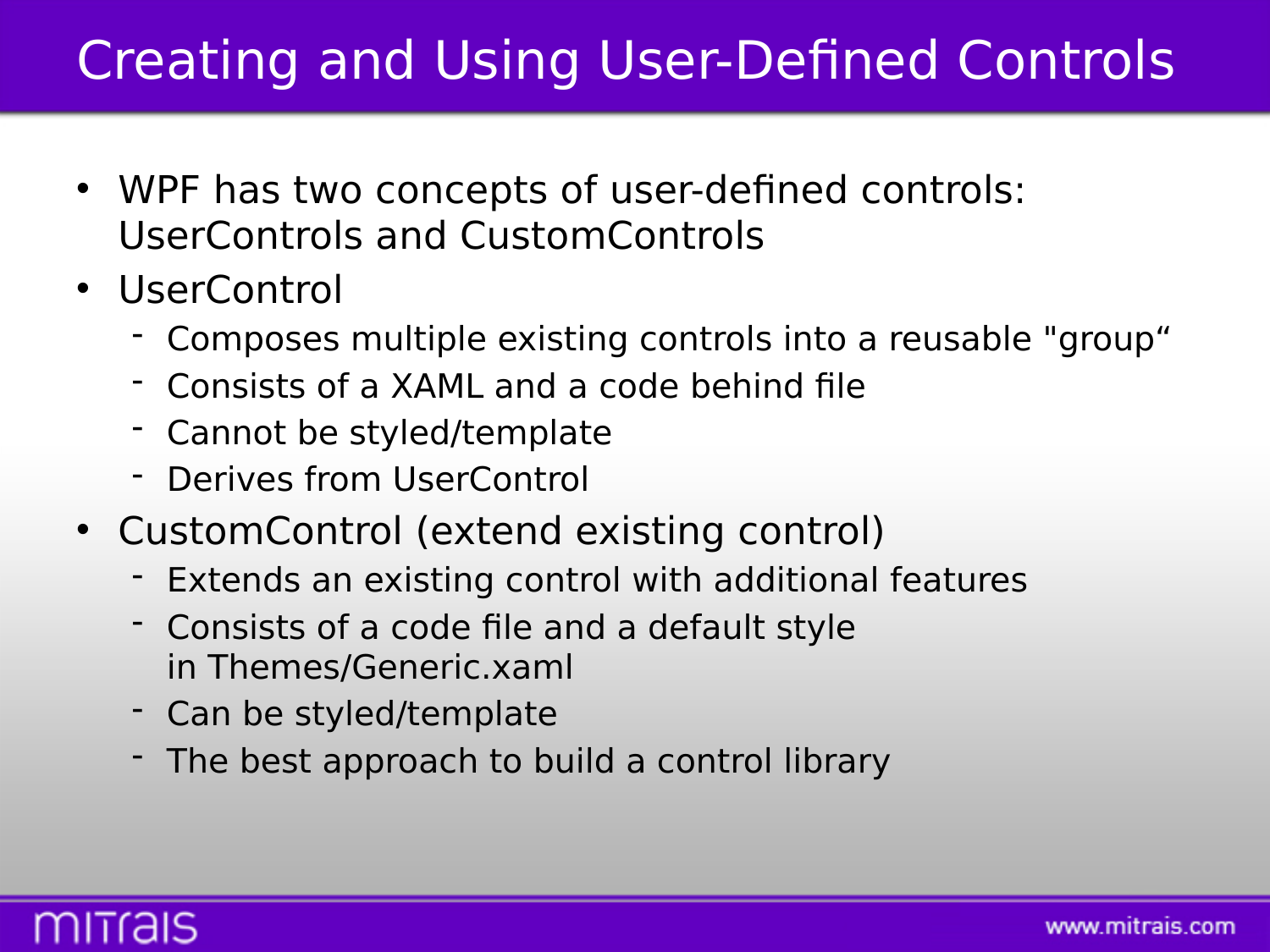

# Creating and Using User-Defined Controls
WPF has two concepts of user-defined controls: UserControls and CustomControls
UserControl
Composes multiple existing controls into a reusable "group“
Consists of a XAML and a code behind file
Cannot be styled/template
Derives from UserControl
CustomControl (extend existing control)
Extends an existing control with additional features
Consists of a code file and a default style in Themes/Generic.xaml
Can be styled/template
The best approach to build a control library